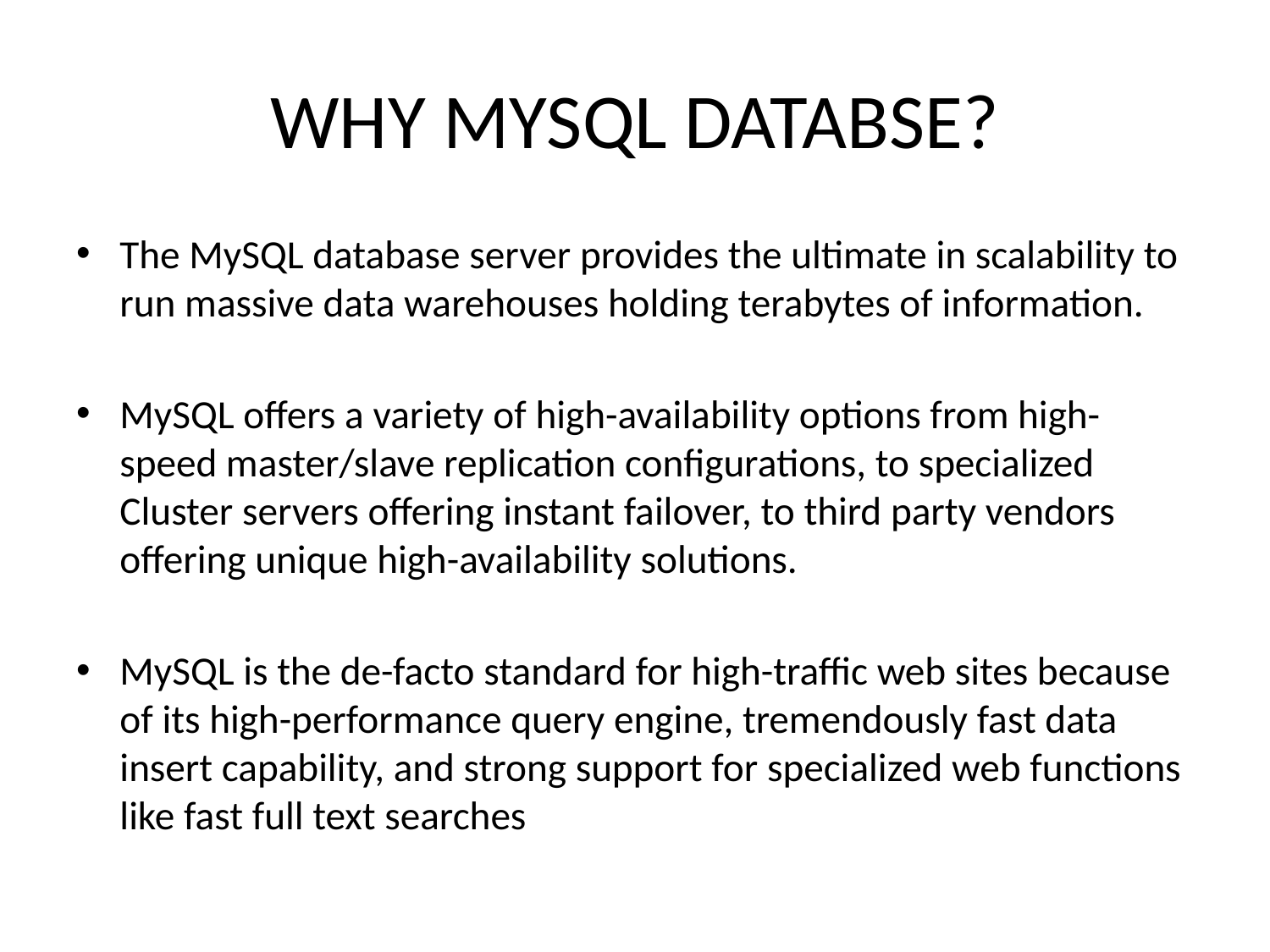

# WHY MYSQL DATABSE?
The MySQL database server provides the ultimate in scalability to run massive data warehouses holding terabytes of information.

MySQL offers a variety of high-availability options from high-speed master/slave replication configurations, to specialized Cluster servers offering instant failover, to third party vendors offering unique high-availability solutions.

MySQL is the de-facto standard for high-traffic web sites because of its high-performance query engine, tremendously fast data insert capability, and strong support for specialized web functions like fast full text searches